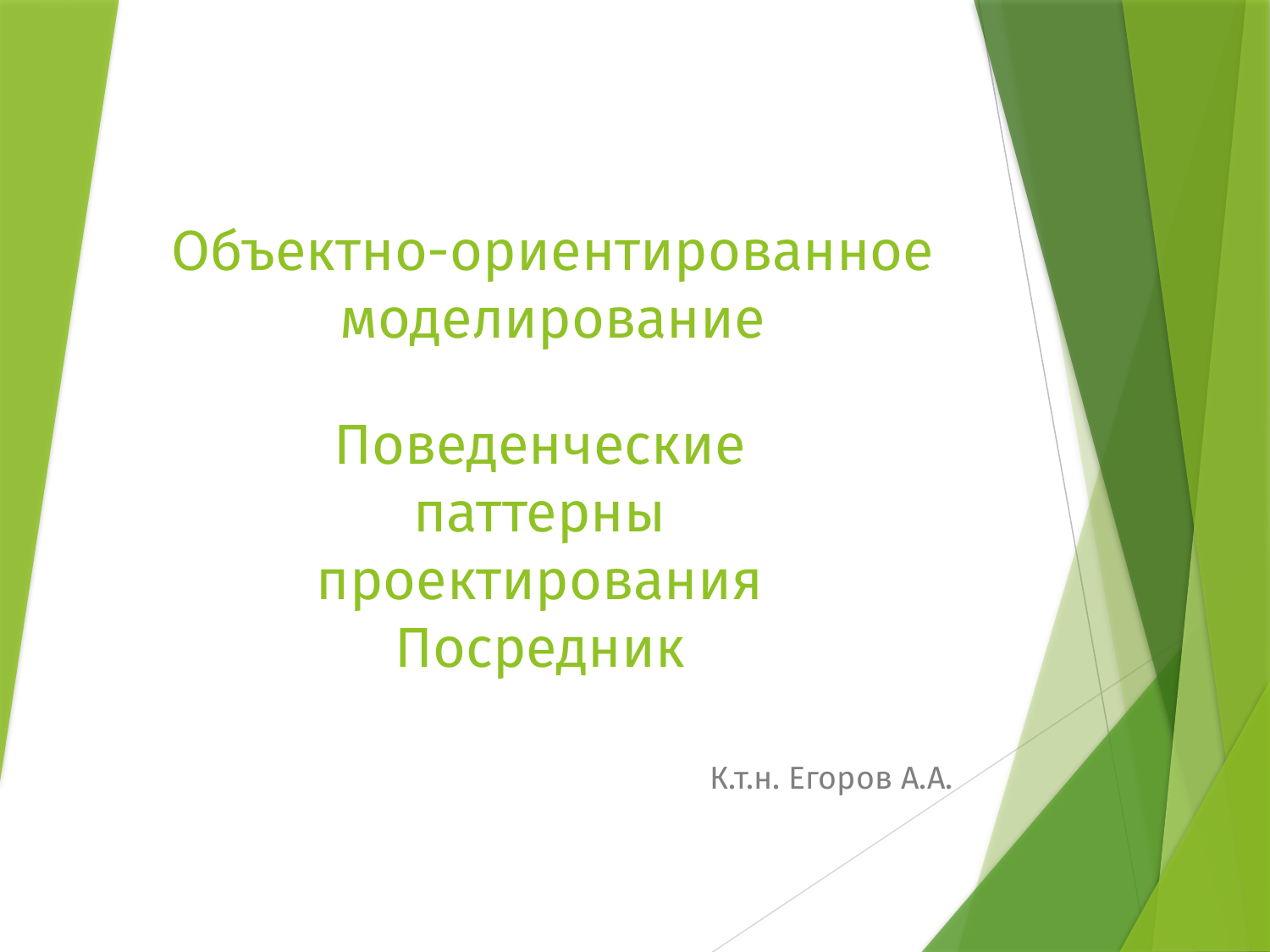

# Объектно-ориентированное моделирование
Поведенческие паттерны проектирования
Посредник

К.т.н. Егоров А.А.